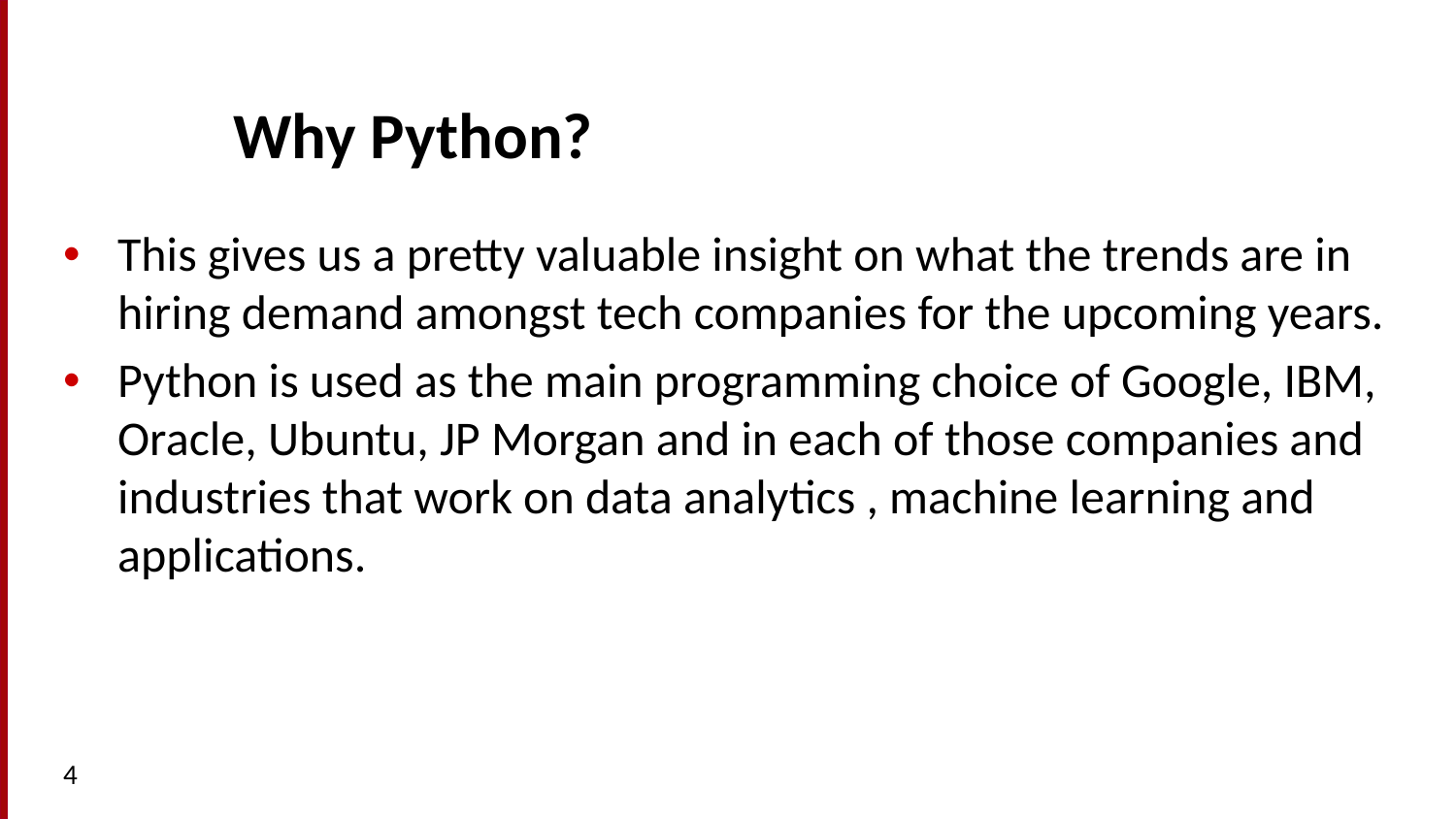

# Why Python?
This gives us a pretty valuable insight on what the trends are in hiring demand amongst tech companies for the upcoming years.
Python is used as the main programming choice of Google, IBM, Oracle, Ubuntu, JP Morgan and in each of those companies and industries that work on data analytics , machine learning and applications.
4